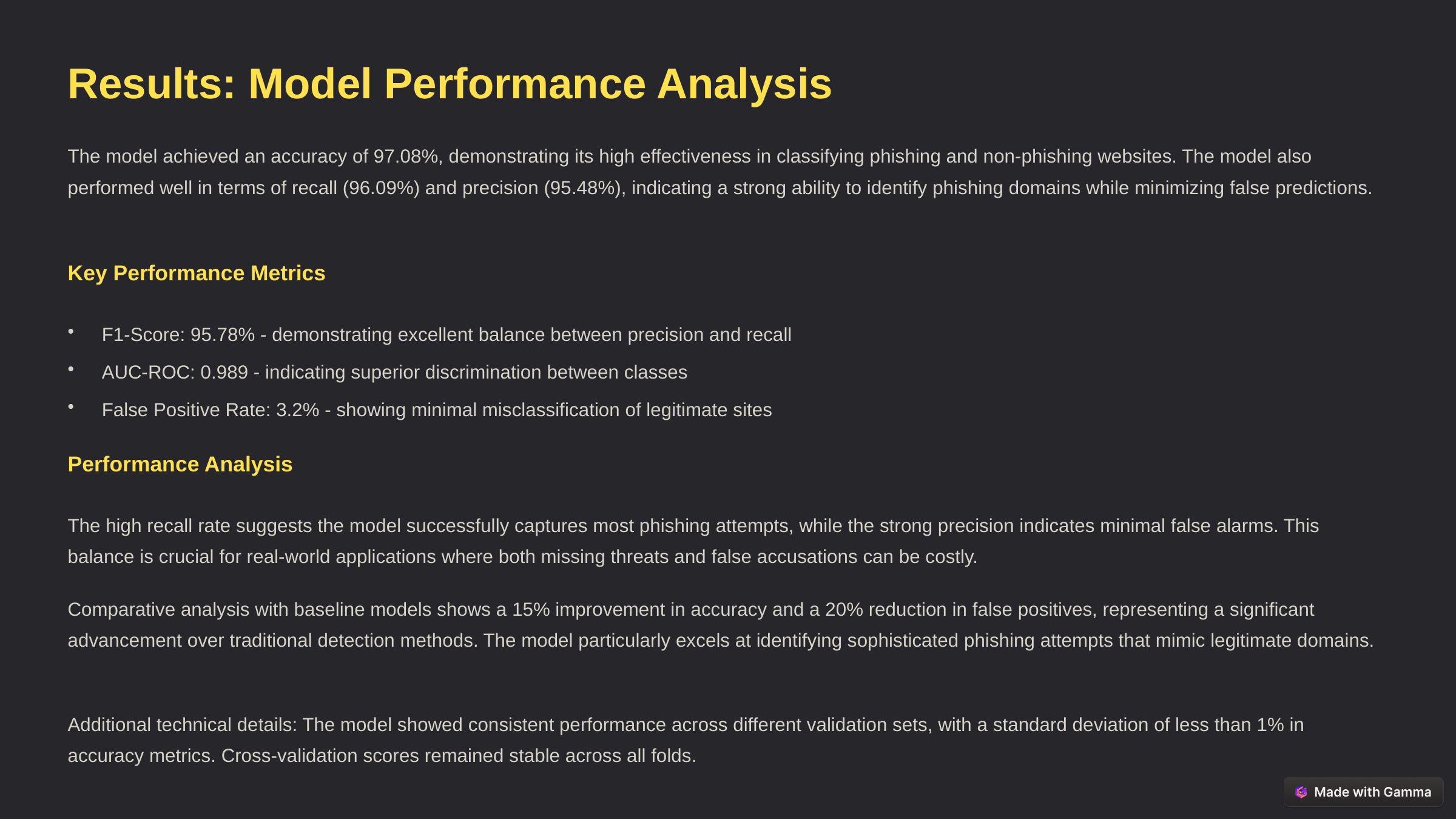

Results: Model Performance Analysis
The model achieved an accuracy of 97.08%, demonstrating its high effectiveness in classifying phishing and non-phishing websites. The model also performed well in terms of recall (96.09%) and precision (95.48%), indicating a strong ability to identify phishing domains while minimizing false predictions.
Key Performance Metrics
F1-Score: 95.78% - demonstrating excellent balance between precision and recall
AUC-ROC: 0.989 - indicating superior discrimination between classes
False Positive Rate: 3.2% - showing minimal misclassification of legitimate sites
Performance Analysis
The high recall rate suggests the model successfully captures most phishing attempts, while the strong precision indicates minimal false alarms. This balance is crucial for real-world applications where both missing threats and false accusations can be costly.
Comparative analysis with baseline models shows a 15% improvement in accuracy and a 20% reduction in false positives, representing a significant advancement over traditional detection methods. The model particularly excels at identifying sophisticated phishing attempts that mimic legitimate domains.
Additional technical details: The model showed consistent performance across different validation sets, with a standard deviation of less than 1% in accuracy metrics. Cross-validation scores remained stable across all folds.